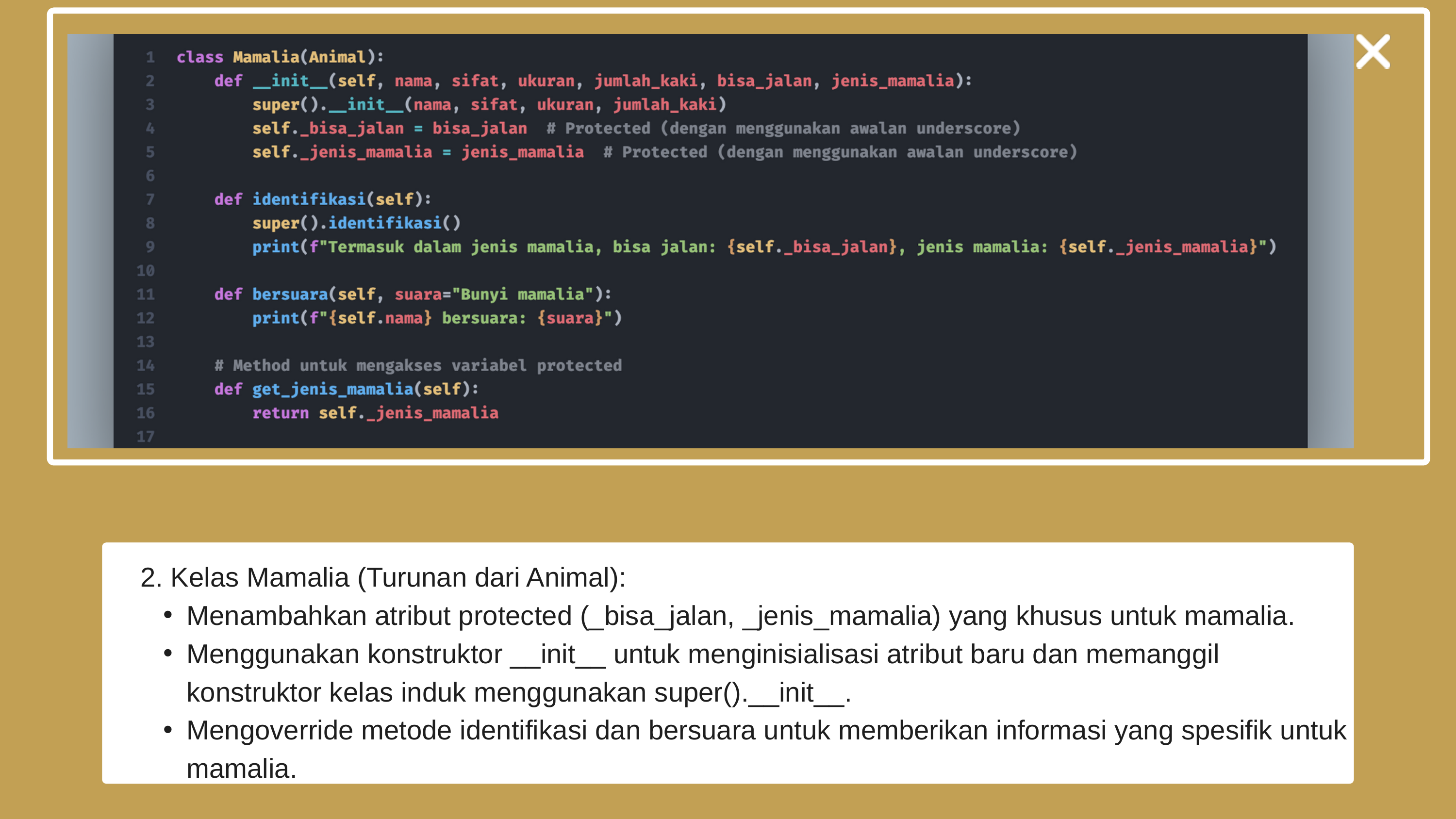

2. Kelas Mamalia (Turunan dari Animal):
Menambahkan atribut protected (_bisa_jalan, _jenis_mamalia) yang khusus untuk mamalia.
Menggunakan konstruktor __init__ untuk menginisialisasi atribut baru dan memanggil konstruktor kelas induk menggunakan super().__init__.
Mengoverride metode identifikasi dan bersuara untuk memberikan informasi yang spesifik untuk mamalia.